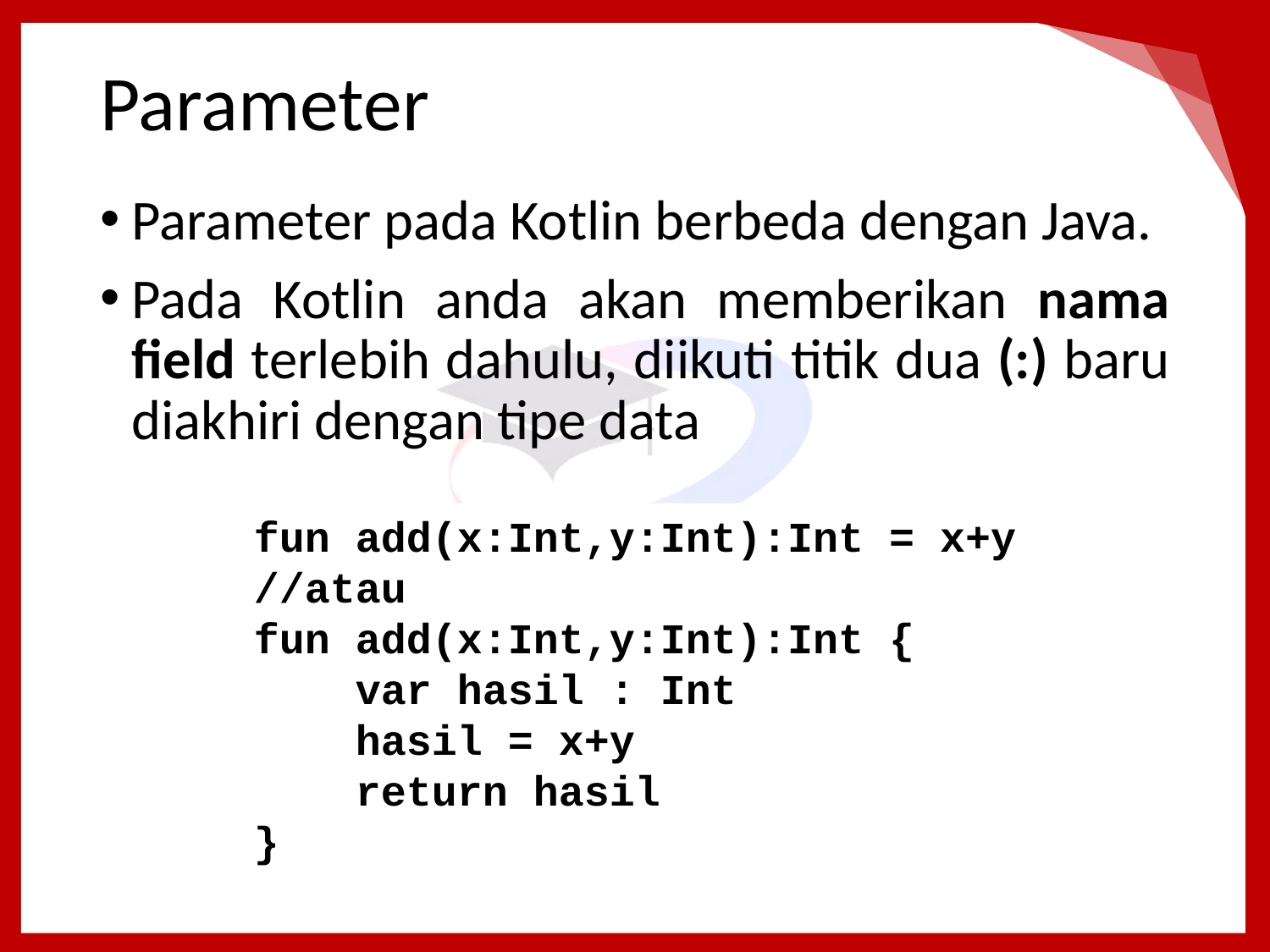

# Parameter
Parameter pada Kotlin berbeda dengan Java.
Pada Kotlin anda akan memberikan nama field terlebih dahulu, diikuti titik dua (:) baru diakhiri dengan tipe data

fun add(x:Int,y:Int):Int = x+y
//atau
fun add(x:Int,y:Int):Int {
    var hasil : Int
    hasil = x+y
    return hasil
}